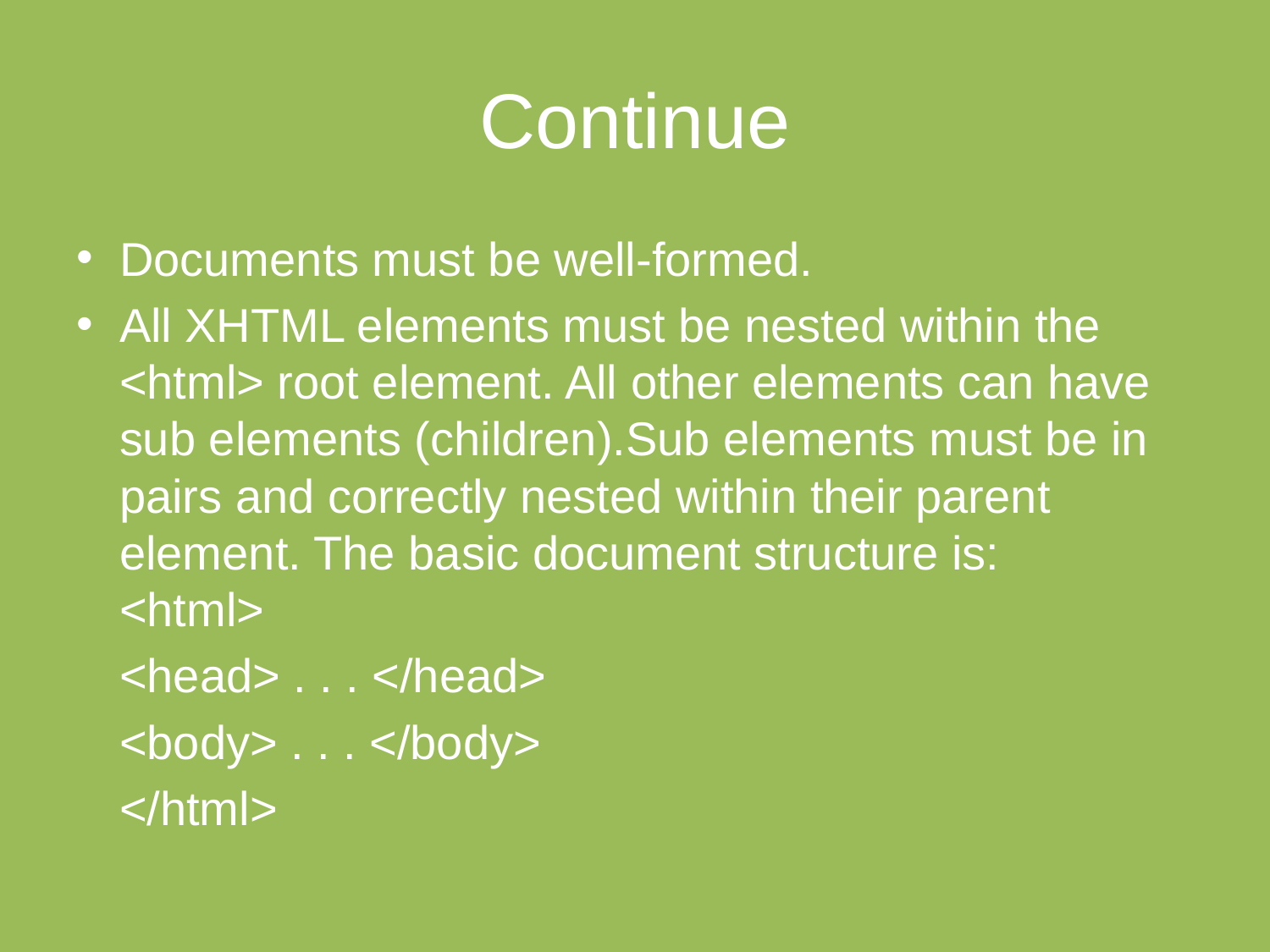

# Continue
Documents must be well-formed.
All XHTML elements must be nested within the <html> root element. All other elements can have sub elements (children).Sub elements must be in pairs and correctly nested within their parent element. The basic document structure is:
<html>
	<head> . . . </head>
	<body> . . . </body>
	</html>